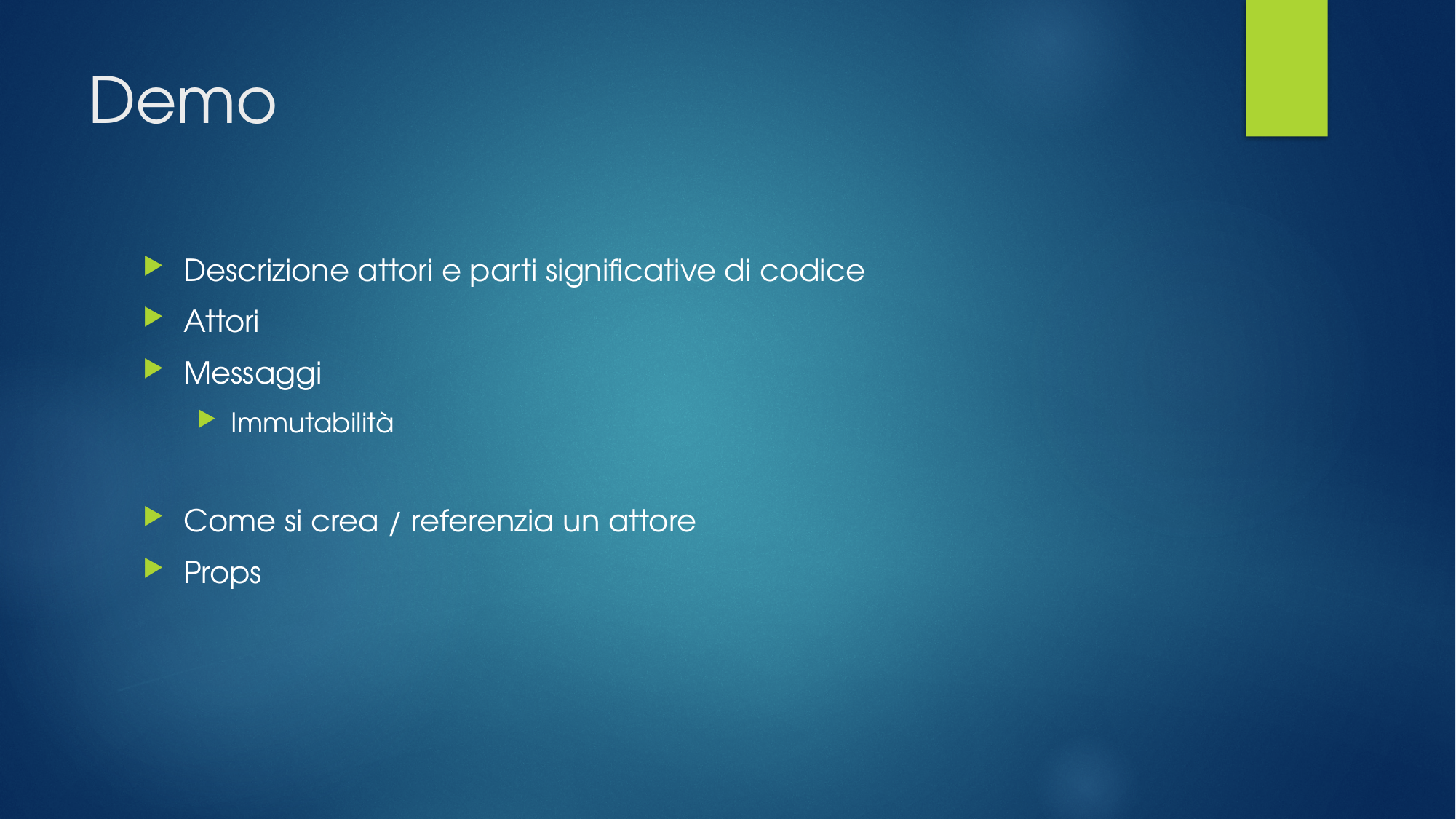

# Demo
Descrizione attori e parti significative di codice
Attori
Messaggi
Immutabilità

Come si crea / referenzia un attore
Props